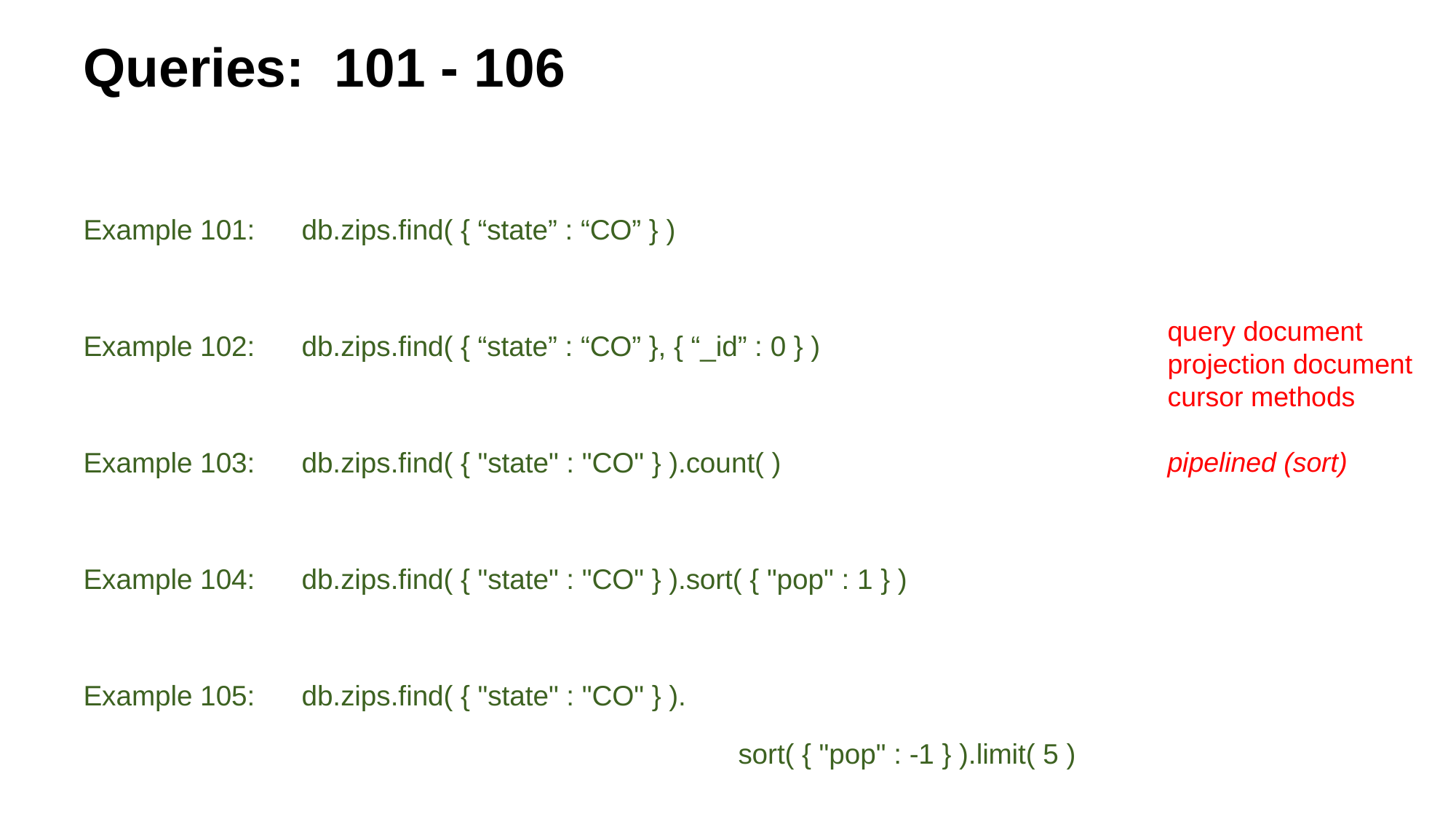

Queries:  101 - 106
Example 101:	db.zips.find( { “state” : “CO” } )

Example 102:	db.zips.find( { “state” : “CO” }, { “_id” : 0 } )

Example 103: 	db.zips.find( { "state" : "CO" } ).count( )

Example 104: 	db.zips.find( { "state" : "CO" } ).sort( { "pop" : 1 } )

Example 105:	db.zips.find( { "state" : "CO" } ).												sort( { "pop" : -1 } ).limit( 5 )

Example 106:	db.zips.find( { "state" : "CO" }, { "_id" : 0 } ).								sort( { "pop" : -1 } ).limit(5).explain( "executionStats" )
query document
projection document
cursor methods

pipelined (sort)